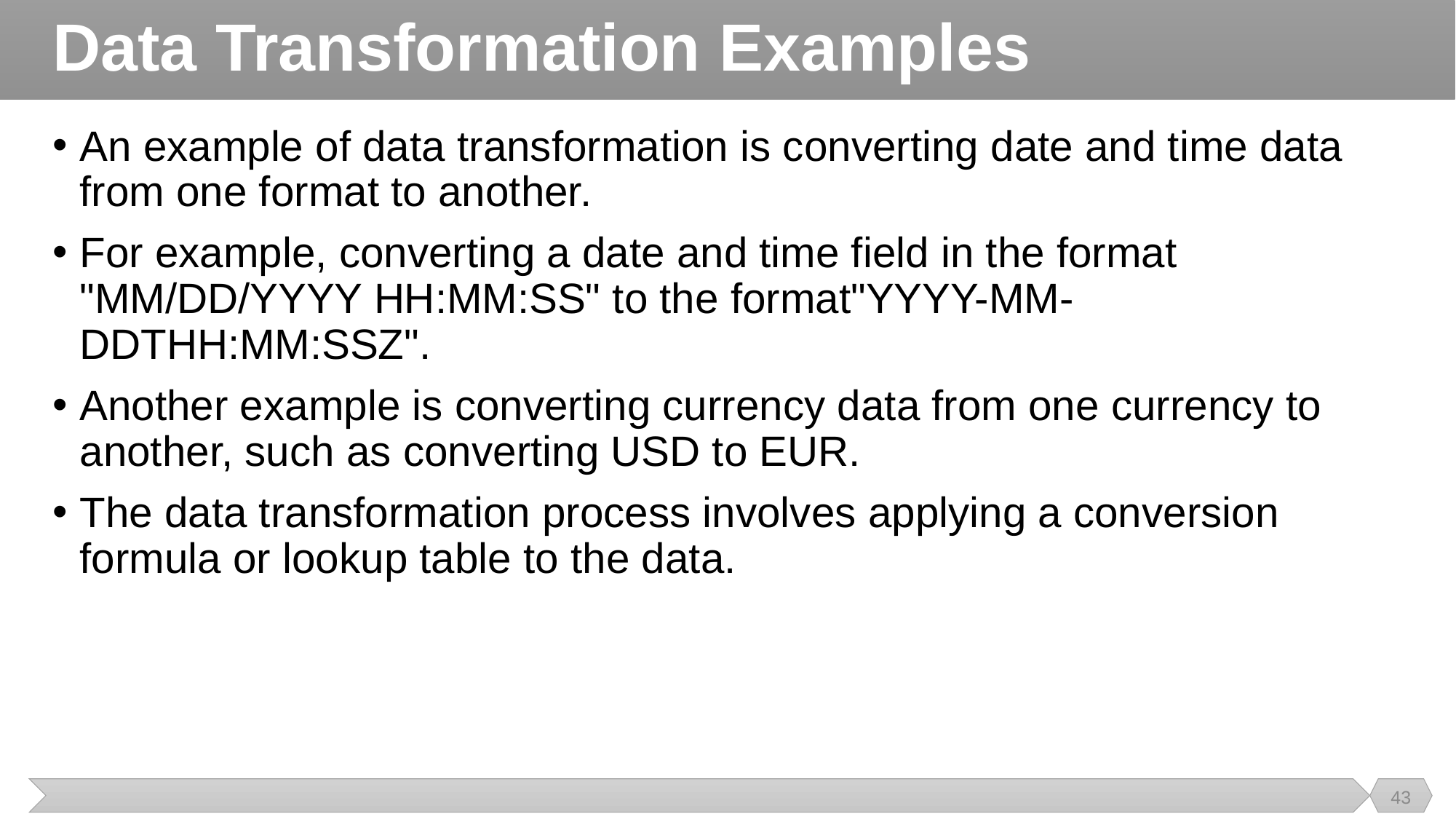

# Data Transformation Examples
An example of data transformation is converting date and time data from one format to another.
For example, converting a date and time field in the format "MM/DD/YYYY HH:MM:SS" to the format"YYYY-MM-DDTHH:MM:SSZ".
Another example is converting currency data from one currency to another, such as converting USD to EUR.
The data transformation process involves applying a conversion formula or lookup table to the data.
43